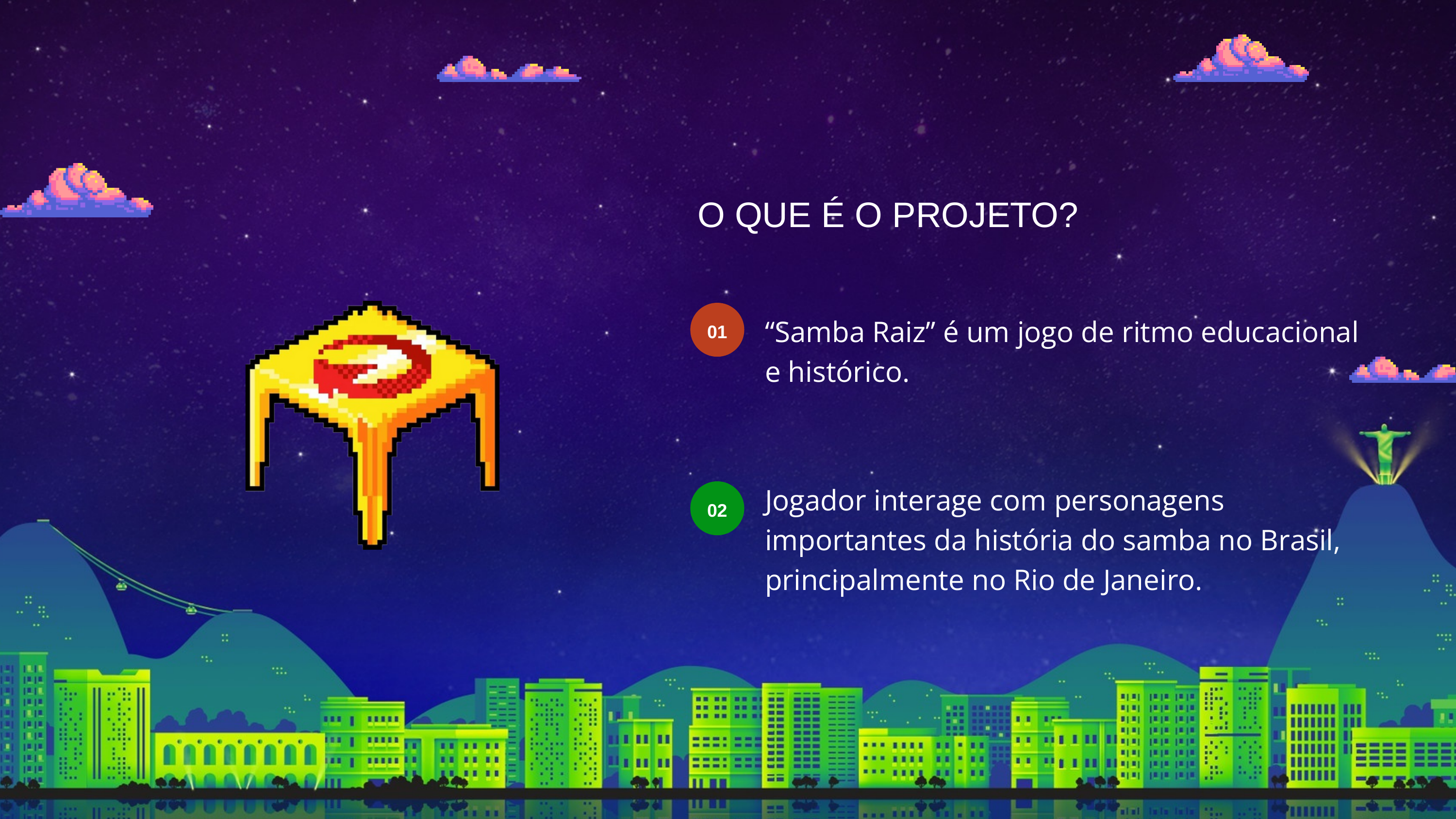

O QUE É O PROJETO?

“Samba Raiz” é um jogo de ritmo educacional e histórico.
01

Jogador interage com personagens importantes da história do samba no Brasil, principalmente no Rio de Janeiro.

02